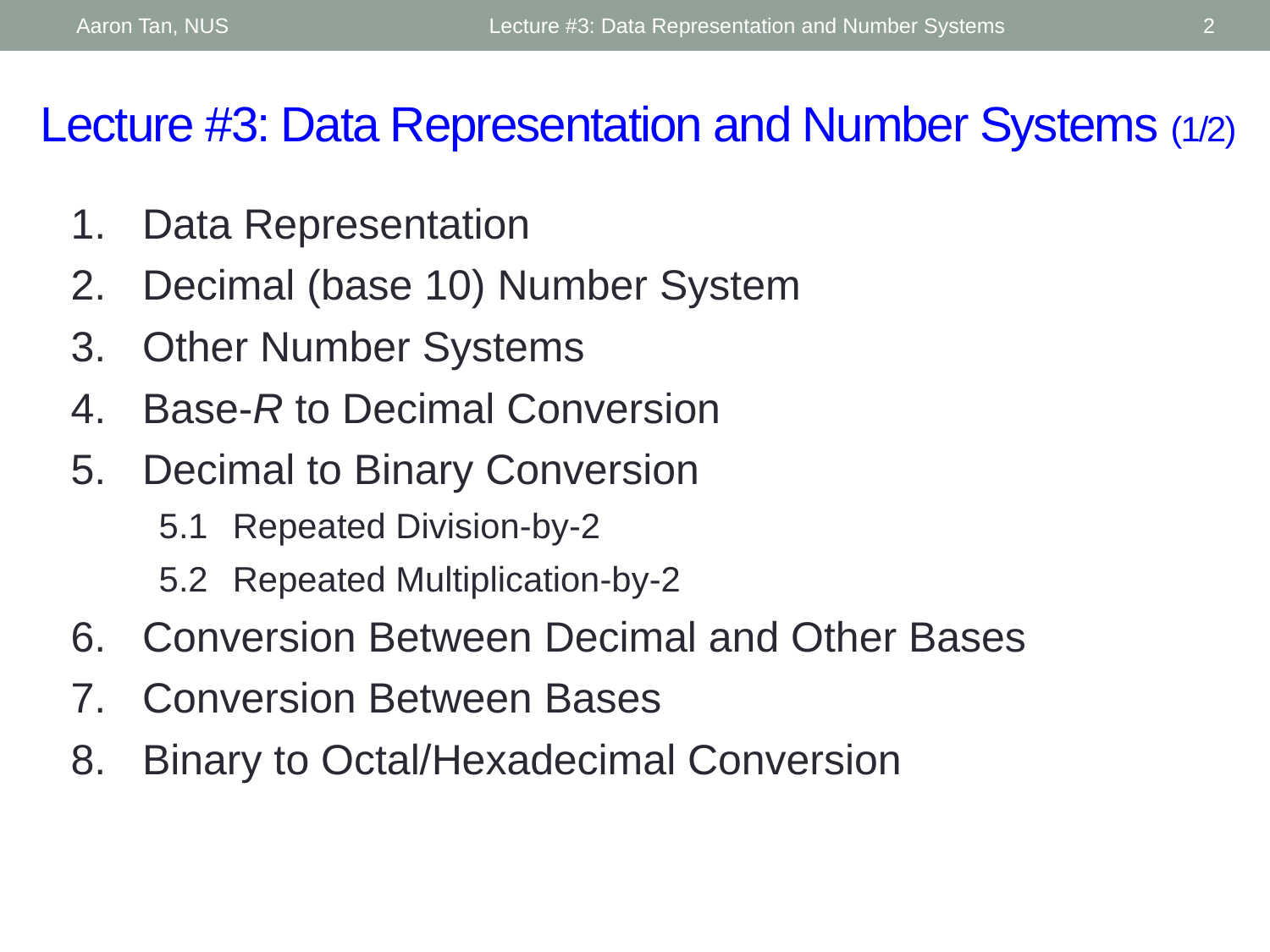

Aaron Tan, NUS
Lecture #3: Data Representation and Number Systems
2
# Lecture #3: Data Representation and Number Systems (1/2)
Data Representation
Decimal (base 10) Number System
Other Number Systems
Base-R to Decimal Conversion
Decimal to Binary Conversion
5.1	Repeated Division-by-2
5.2	Repeated Multiplication-by-2
Conversion Between Decimal and Other Bases
Conversion Between Bases
Binary to Octal/Hexadecimal Conversion